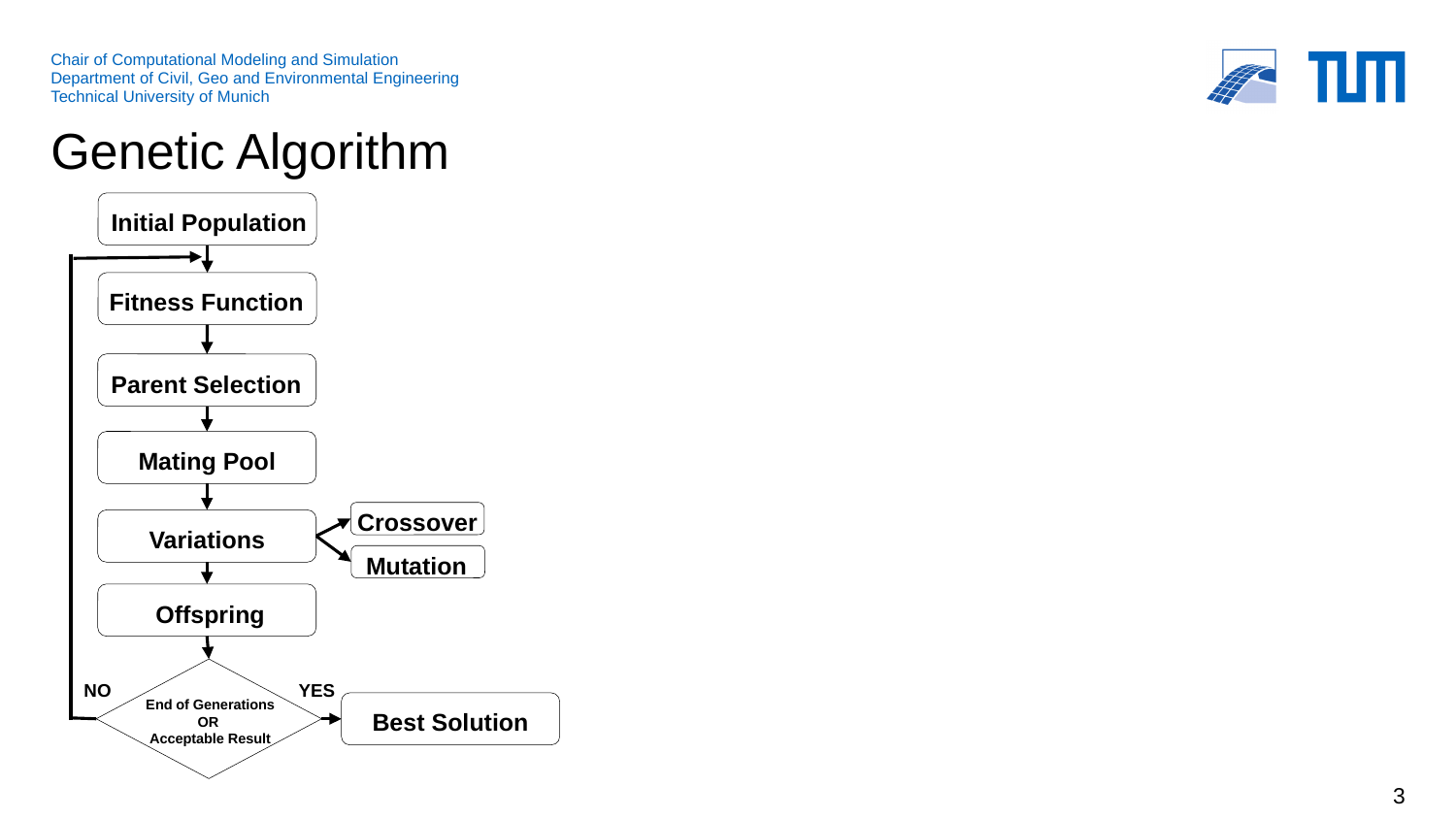

# Genetic Algorithm

Initial Population

Fitness Function

Parent Selection

Mating Pool

Crossover

Variations

Mutation

Offspring

NO
YES

End of Generations
OR
Acceptable Result
Best Solution
3